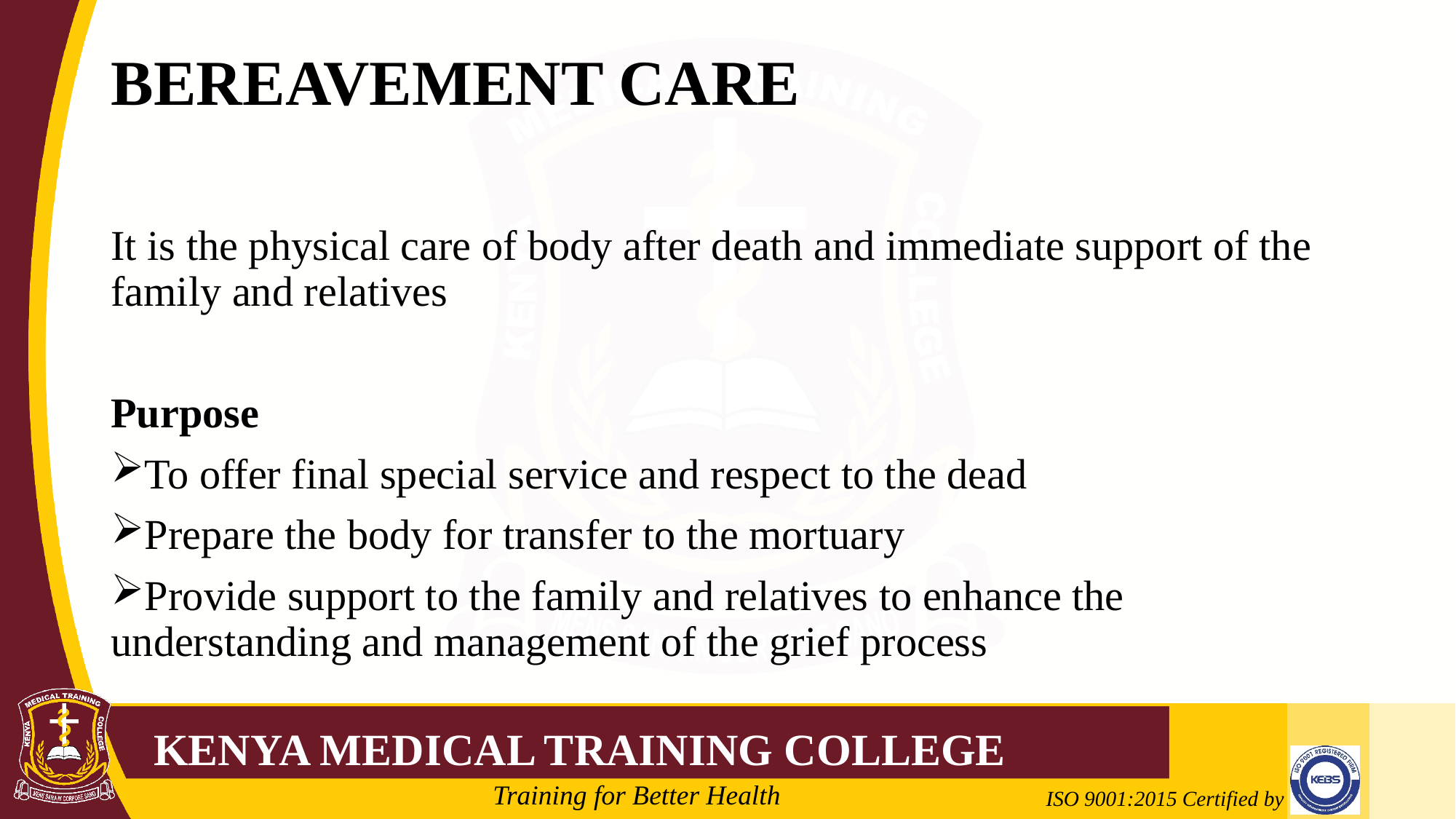

# BEREAVEMENT CARE
It is the physical care of body after death and immediate support of the family and relatives

Purpose
To offer final special service and respect to the dead
Prepare the body for transfer to the mortuary
Provide support to the family and relatives to enhance the understanding and management of the grief process